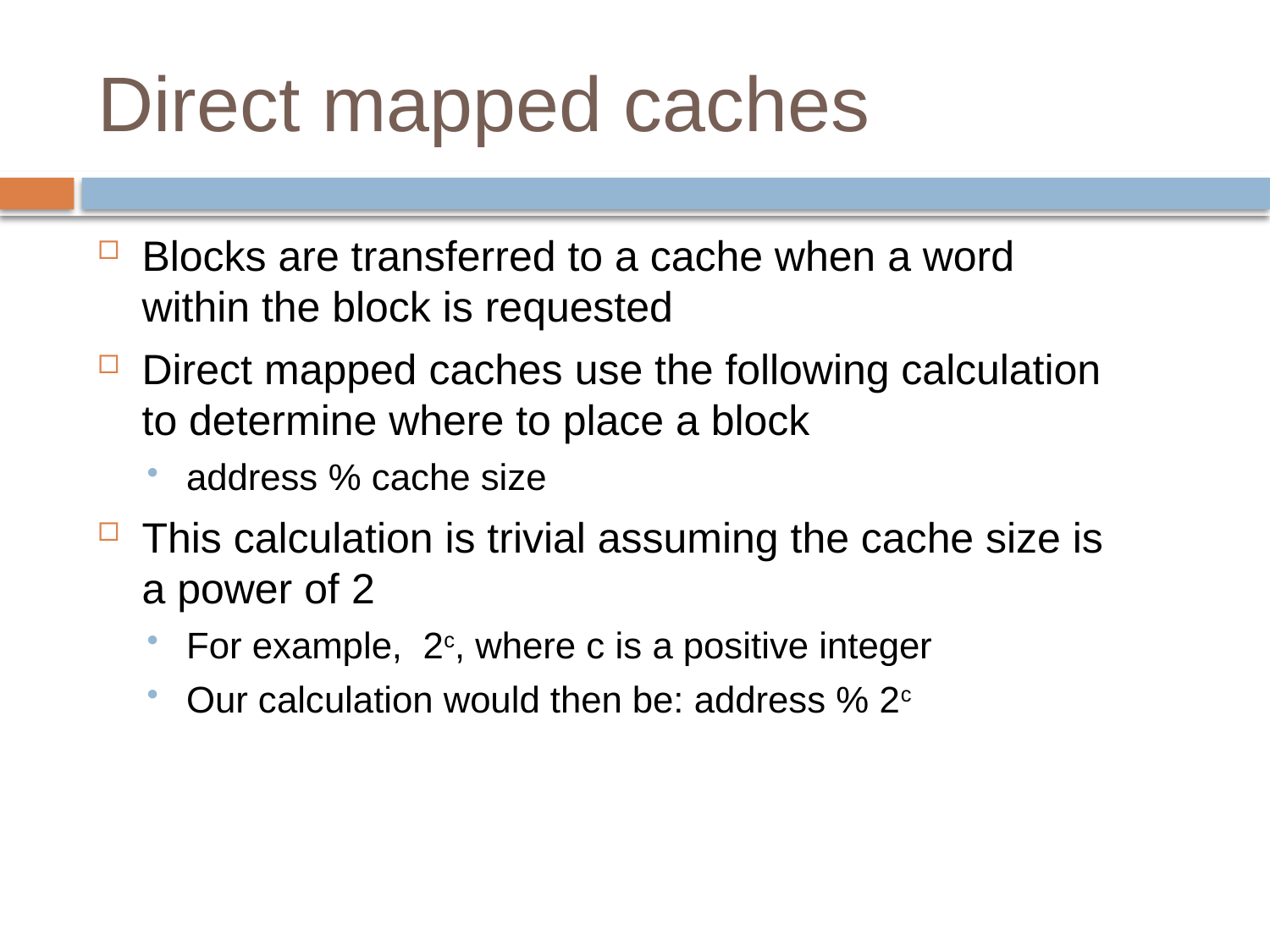

# Direct mapped caches
Blocks are transferred to a cache when a word within the block is requested
Direct mapped caches use the following calculation to determine where to place a block
address % cache size
This calculation is trivial assuming the cache size is a power of 2
For example,  2c, where c is a positive integer
Our calculation would then be: address % 2c